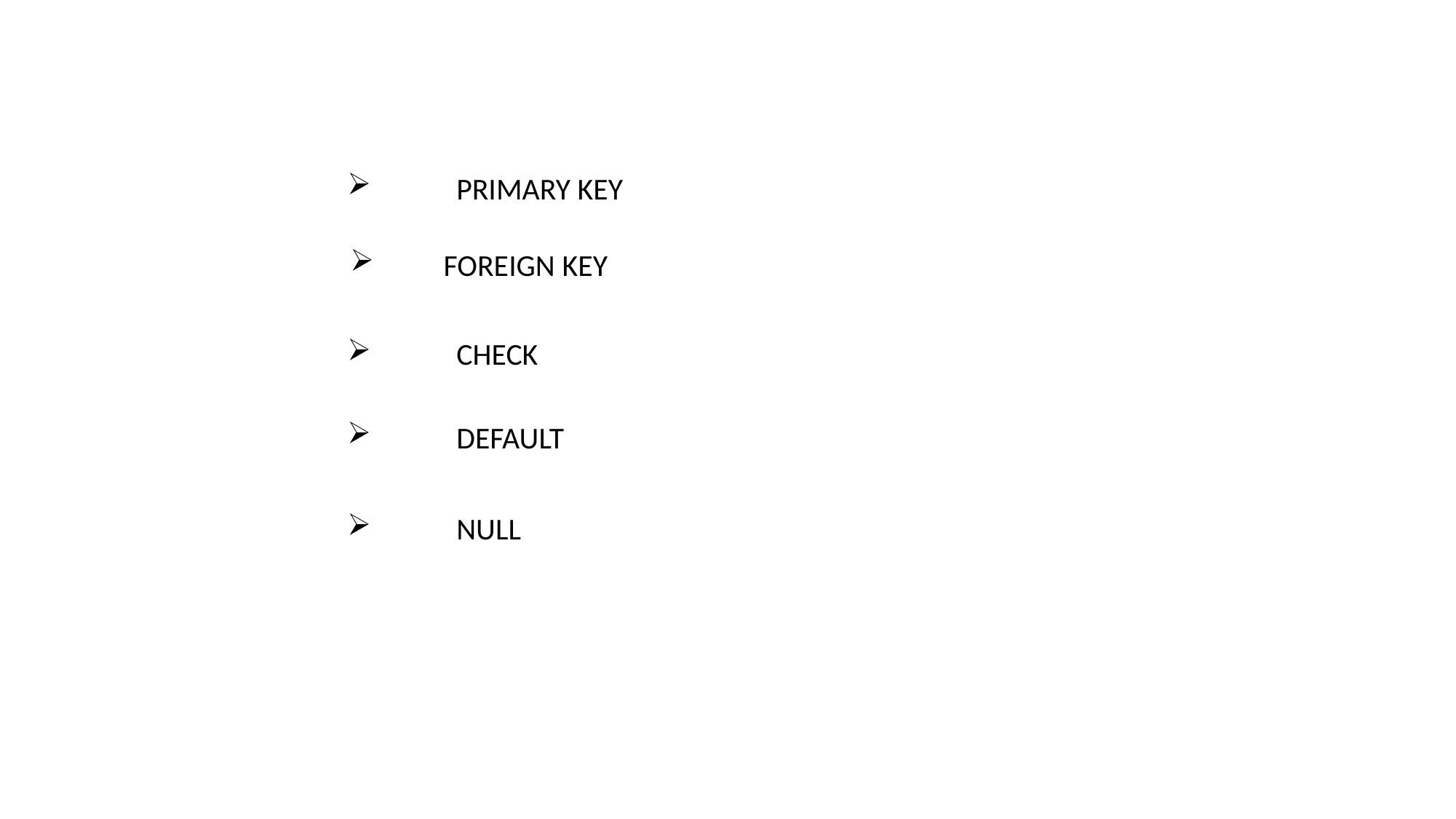

CONSTRAINTS
 	PRIMARY KEY
          FOREIGN KEY
 	CHECK
 	DEFAULT
 	NULL